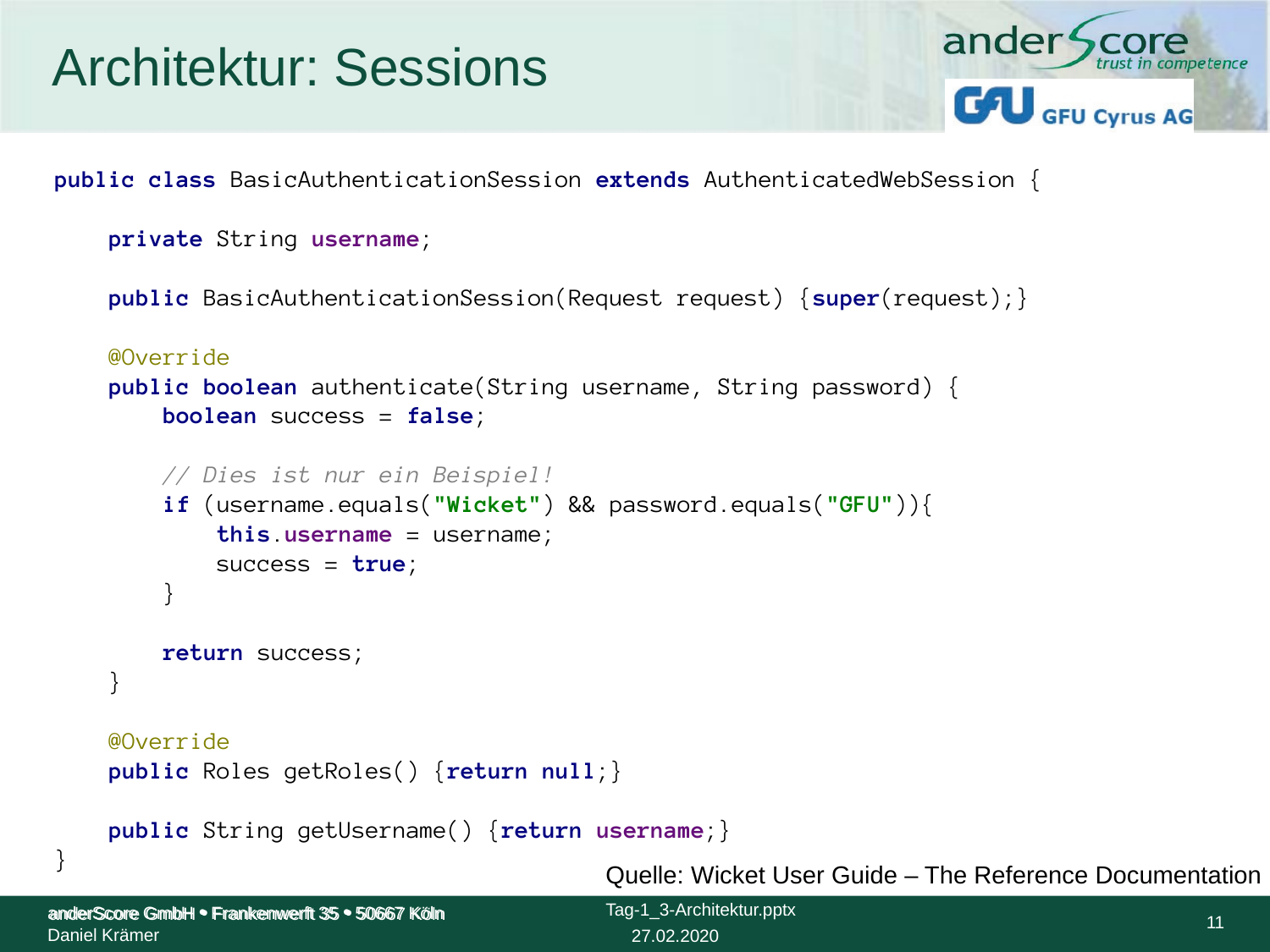

# Architektur: Sessions
public class BasicAuthenticationSession extends AuthenticatedWebSession {
    private String username;
    public BasicAuthenticationSession(Request request) {super(request);}
    @Override
    public boolean authenticate(String username, String password) {
        boolean success = false;
        // Dies ist nur ein Beispiel!
        if (username.equals("Wicket") && password.equals("GFU")){
            this.username = username;
            success = true;
        }
        return success;
    }
    @Override
    public Roles getRoles() {return null;}
    public String getUsername() {return username;}
}

Quelle: Wicket User Guide – The Reference Documentation